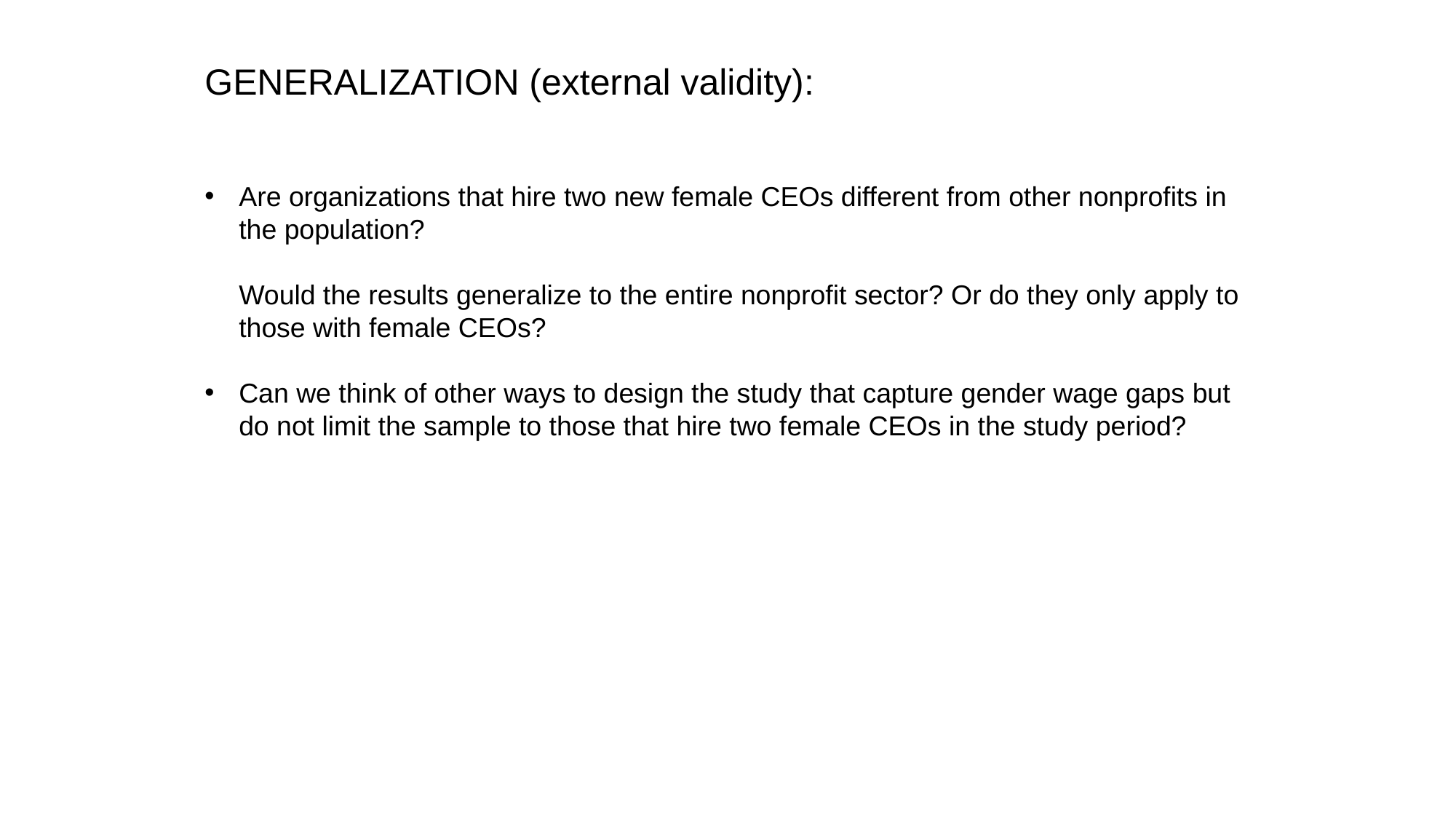

GENERALIZATION (external validity):

Are organizations that hire two new female CEOs different from other nonprofits in the population?
Would the results generalize to the entire nonprofit sector? Or do they only apply to those with female CEOs?

Can we think of other ways to design the study that capture gender wage gaps but do not limit the sample to those that hire two female CEOs in the study period?